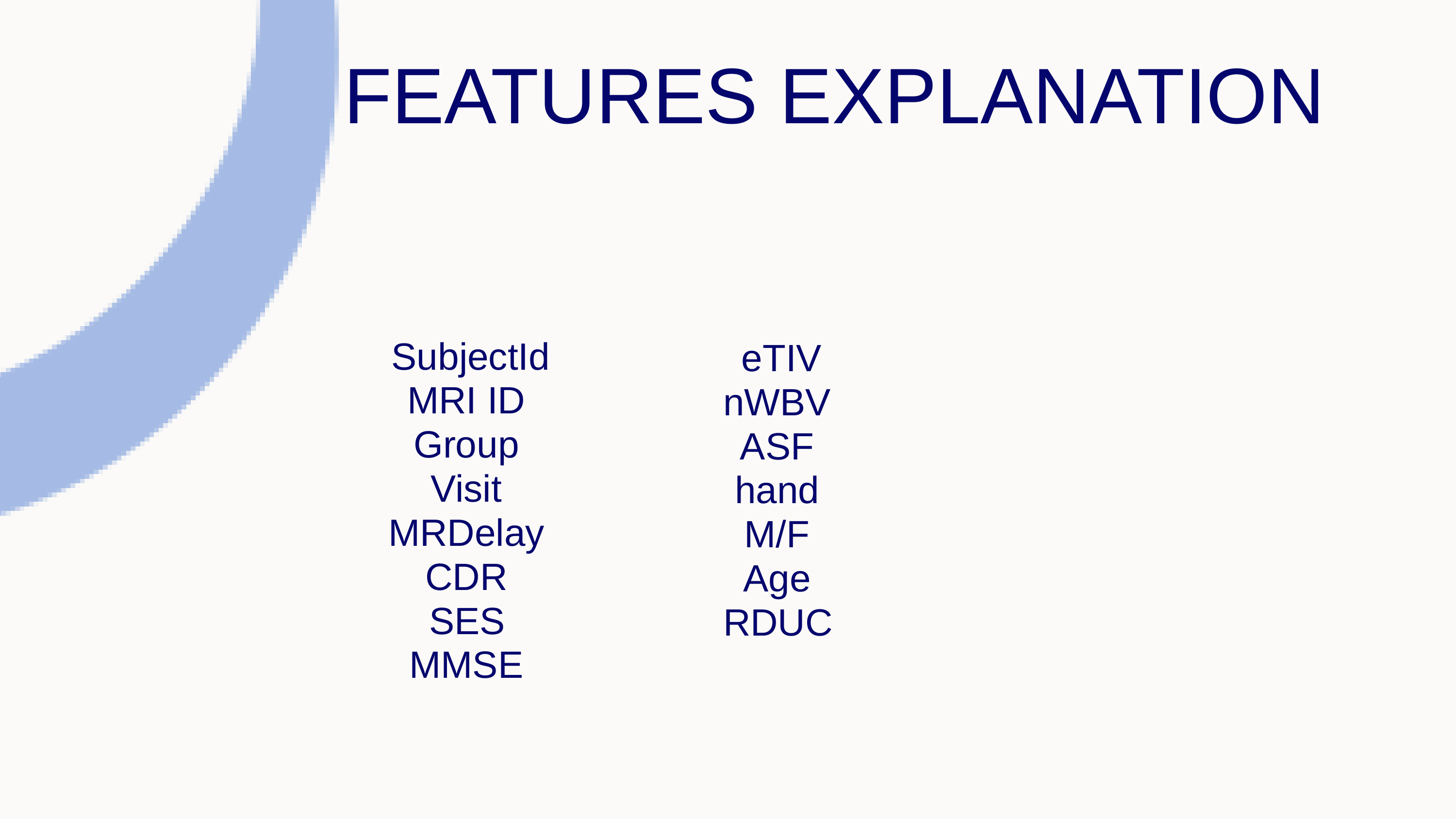

FEATURES EXPLANATION
SubjectId
eTIV
MRI ID
nWBV
Group
ASF
Visit
hand
MRDelay
M/F
CDR
Age
SES
RDUC
MMSE